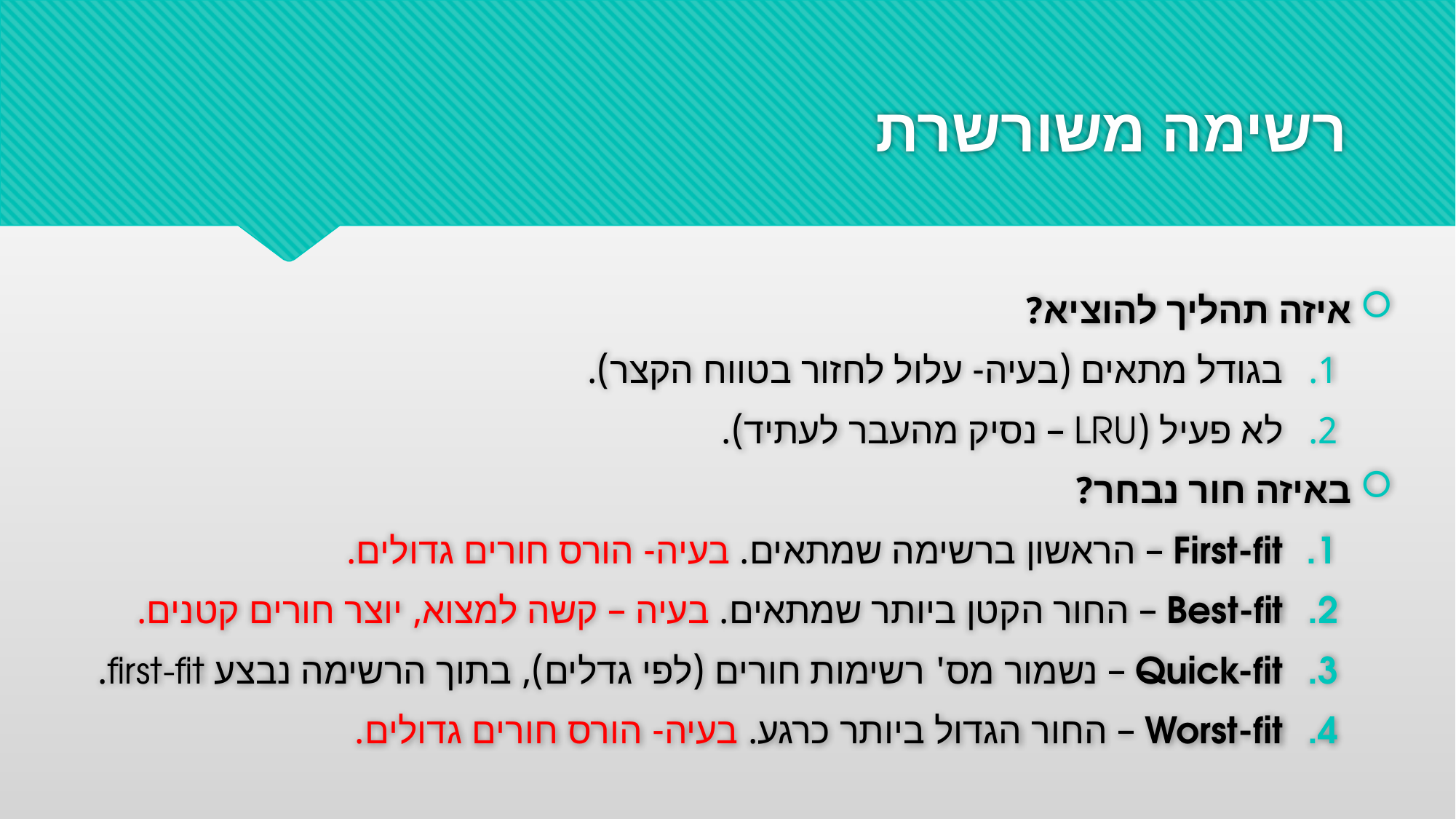

# רשימה משורשרת
איזה תהליך להוציא?
בגודל מתאים (בעיה- עלול לחזור בטווח הקצר).
לא פעיל (LRU – נסיק מהעבר לעתיד).
באיזה חור נבחר?
First-fit – הראשון ברשימה שמתאים. בעיה- הורס חורים גדולים.
Best-fit – החור הקטן ביותר שמתאים. בעיה – קשה למצוא, יוצר חורים קטנים.
Quick-fit – נשמור מס' רשימות חורים (לפי גדלים), בתוך הרשימה נבצע first-fit.
Worst-fit – החור הגדול ביותר כרגע. בעיה- הורס חורים גדולים.